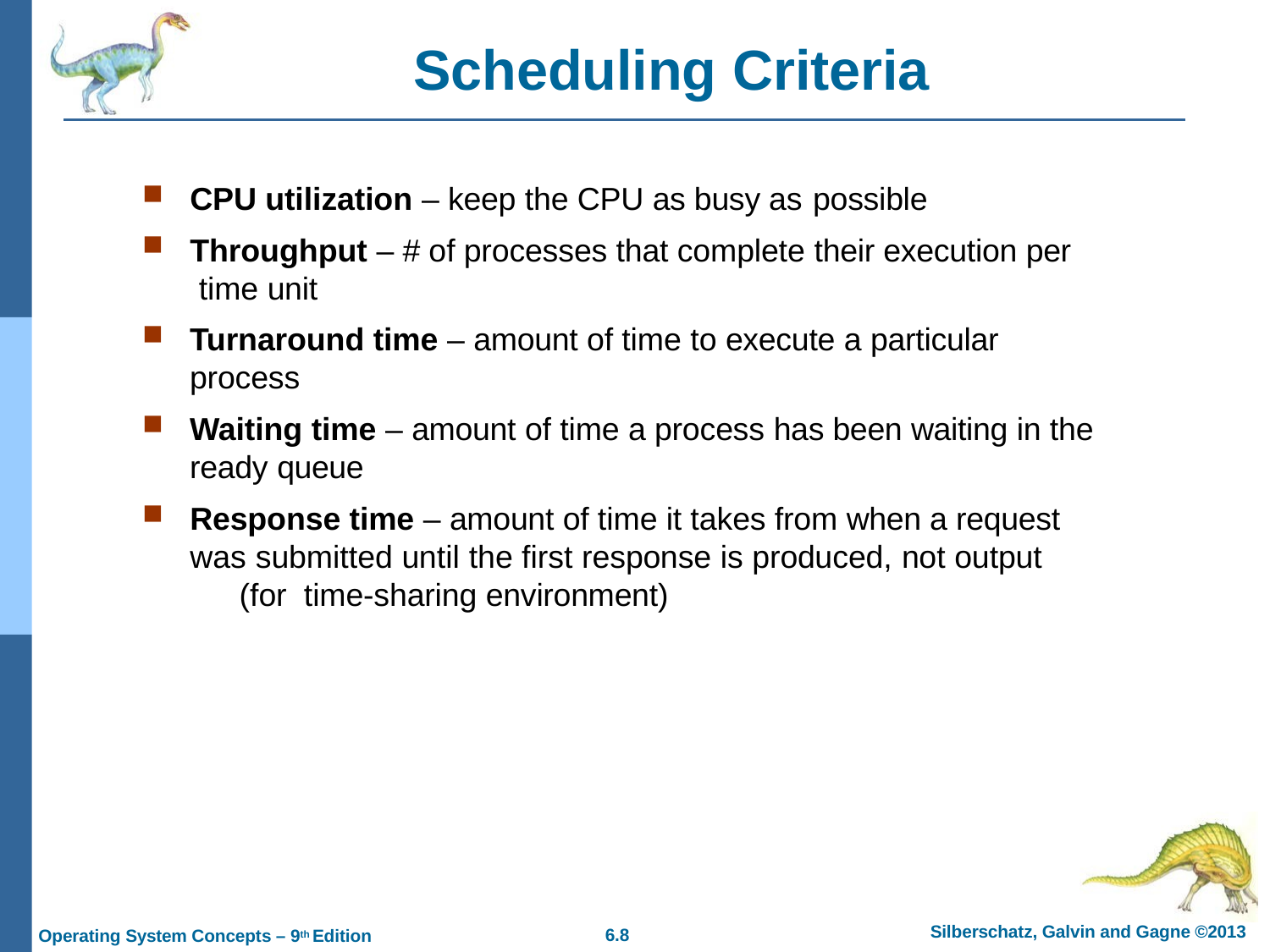

# Scheduling Criteria
CPU utilization – keep the CPU as busy as possible
Throughput – # of processes that complete their execution per  time unit
Turnaround time – amount of time to execute a particular  process
Waiting time – amount of time a process has been waiting in the  ready queue
Response time – amount of time it takes from when a request  was submitted until the first response is produced, not output	(for  time-sharing environment)
Silberschatz, Galvin and Gagne ©2013
6.8
Operating System Concepts – 9th Edition